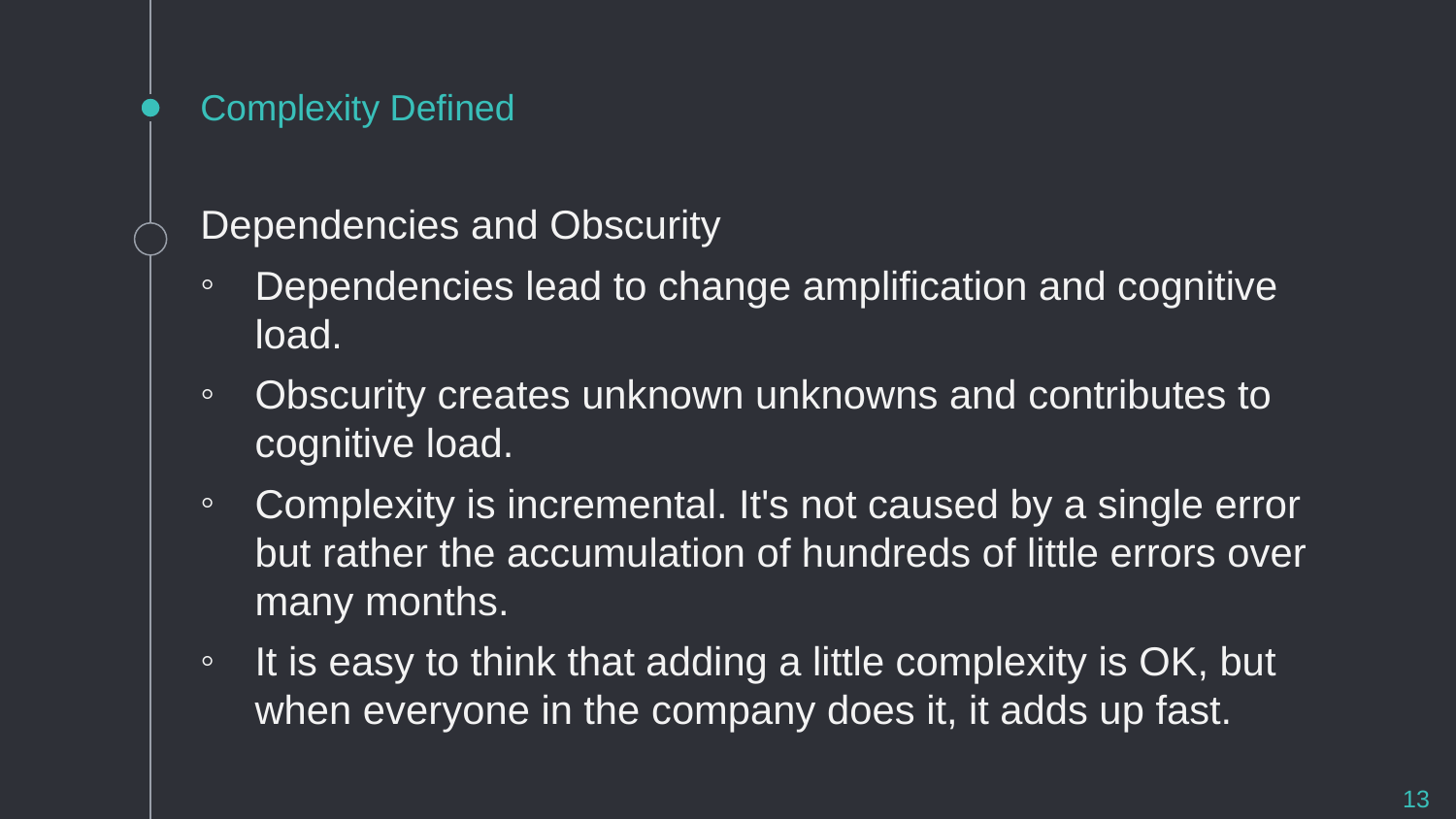

# Complexity Defined
Dependencies and Obscurity
Dependencies lead to change amplification and cognitive load.
Obscurity creates unknown unknowns and contributes to cognitive load.
Complexity is incremental. It's not caused by a single error but rather the accumulation of hundreds of little errors over many months.
It is easy to think that adding a little complexity is OK, but when everyone in the company does it, it adds up fast.
13